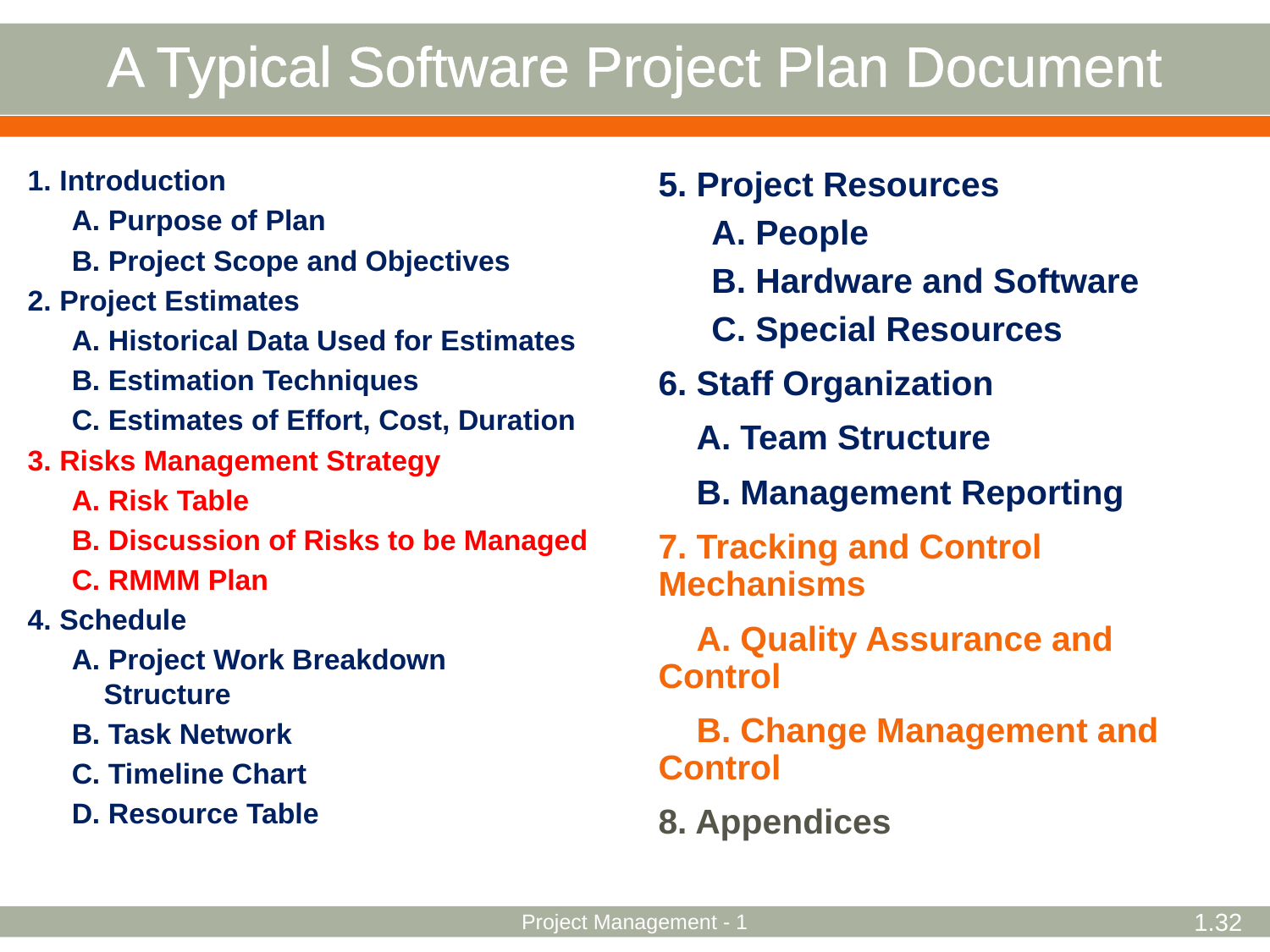

# A Typical Software Project Plan Document
1. Introduction
	A. Purpose of Plan
	B. Project Scope and Objectives
2. Project Estimates
	A. Historical Data Used for Estimates
	B. Estimation Techniques
	C. Estimates of Effort, Cost, Duration
3. Risks Management Strategy
	A. Risk Table
	B. Discussion of Risks to be Managed
	C. RMMM Plan
4. Schedule
	A. Project Work Breakdown
    Structure
	B. Task Network
	C. Timeline Chart
	D. Resource Table

5. Project Resources
	A. People
	B. Hardware and Software
	C. Special Resources
6. Staff Organization
    A. Team Structure
    B. Management Reporting
7. Tracking and Control Mechanisms
    A. Quality Assurance and Control
    B. Change Management and Control
8. Appendices

Project Management - 1
1.32